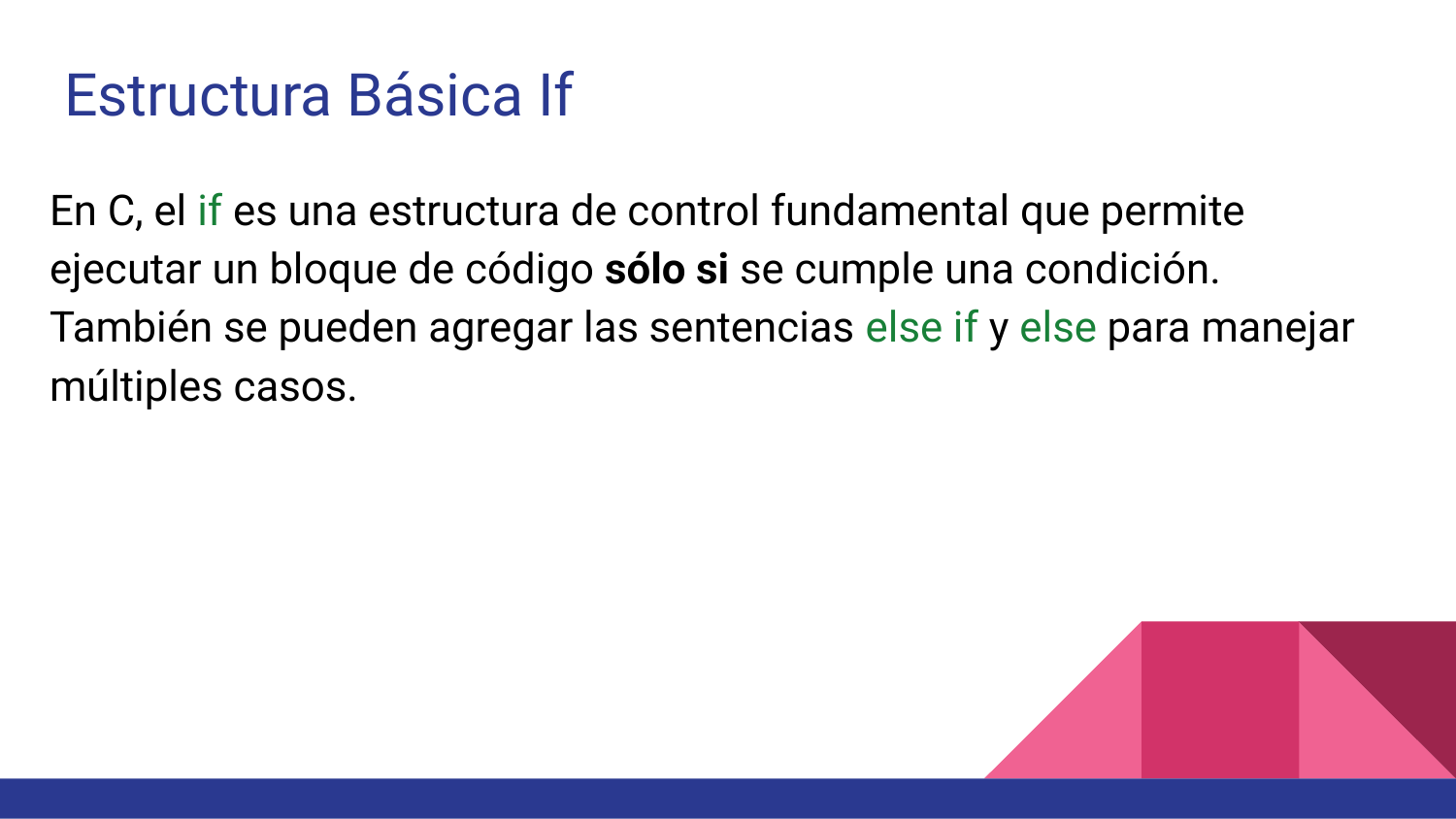

# Estructura Básica If
En C, el if es una estructura de control fundamental que permite ejecutar un bloque de código sólo si se cumple una condición. También se pueden agregar las sentencias else if y else para manejar múltiples casos.